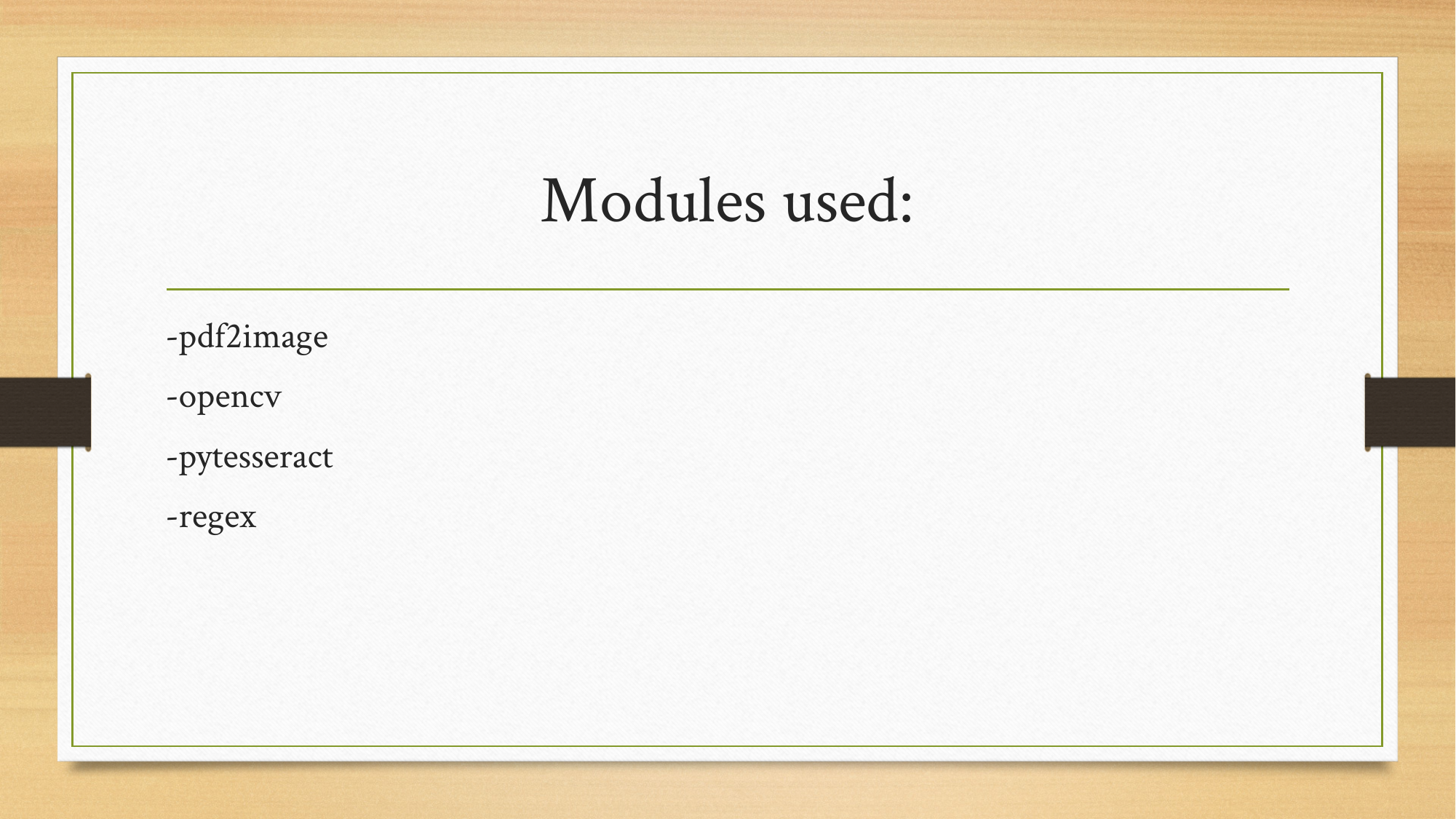

# Modules used:
-pdf2image
-opencv
-pytesseract
-regex